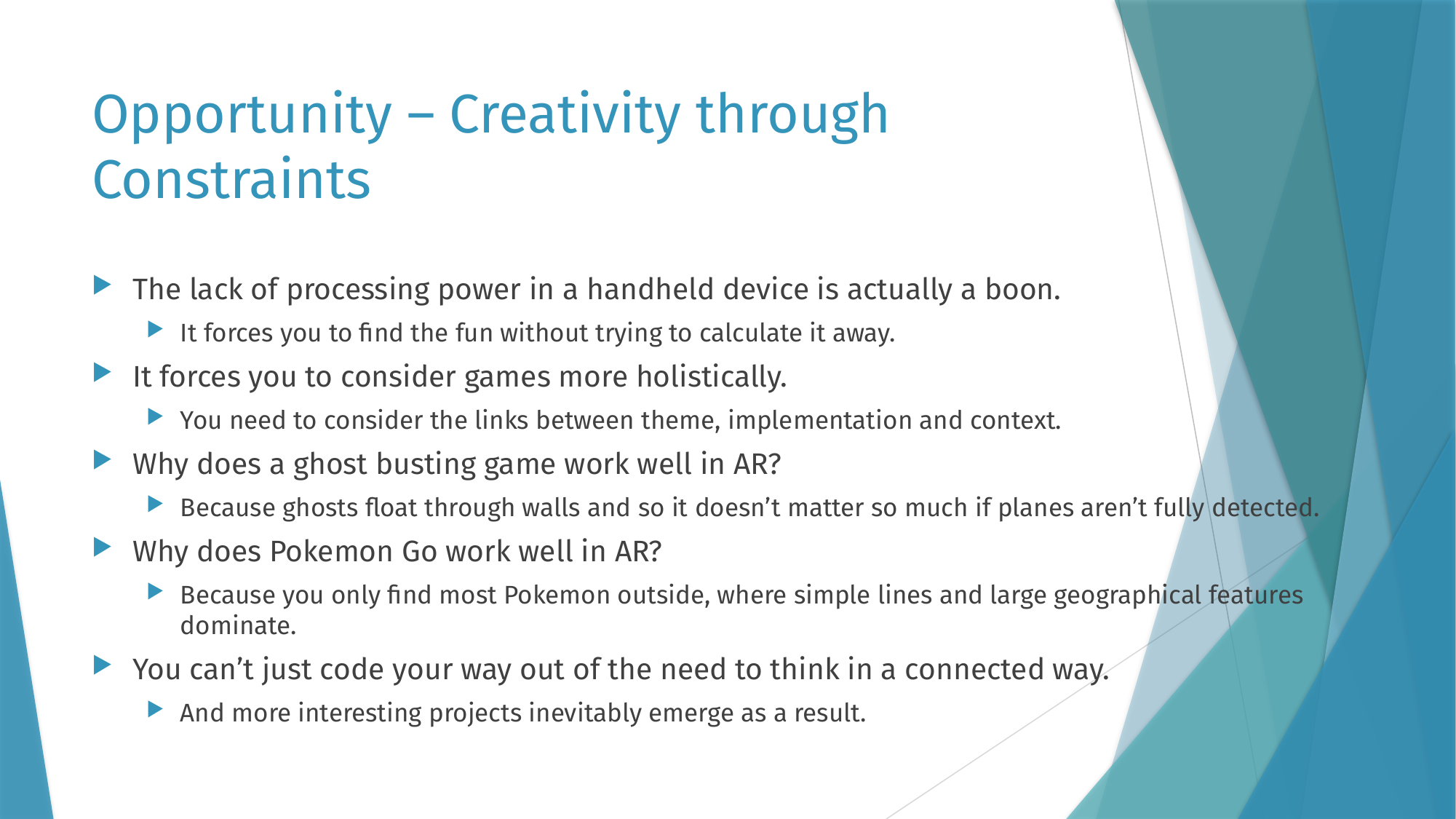

# Opportunity – Creativity through Constraints
The lack of processing power in a handheld device is actually a boon.
It forces you to find the fun without trying to calculate it away.
It forces you to consider games more holistically.
You need to consider the links between theme, implementation and context.
Why does a ghost busting game work well in AR?
Because ghosts float through walls and so it doesn’t matter so much if planes aren’t fully detected.
Why does Pokemon Go work well in AR?
Because you only find most Pokemon outside, where simple lines and large geographical features dominate.
You can’t just code your way out of the need to think in a connected way.
And more interesting projects inevitably emerge as a result.